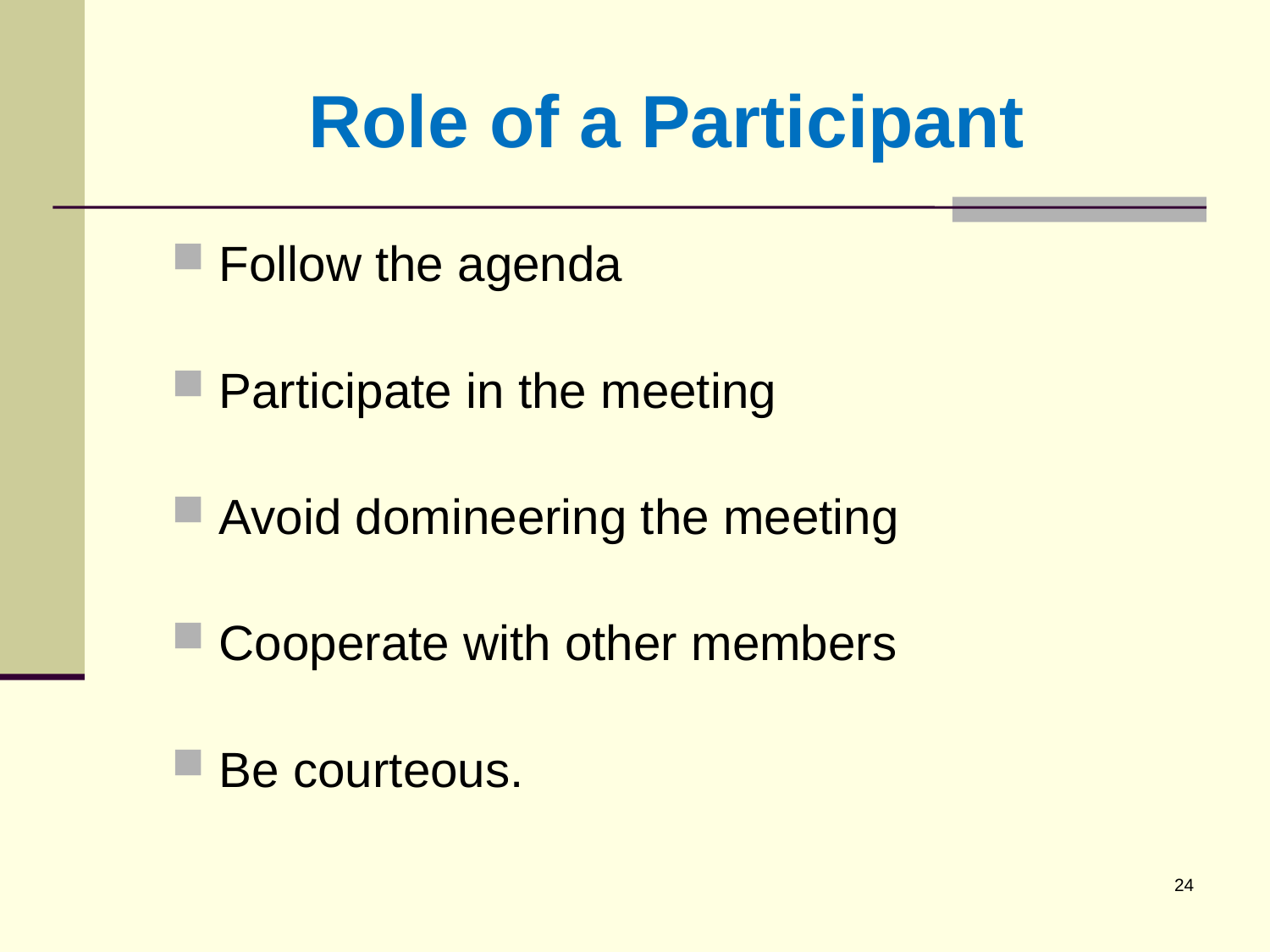

# Role of a Participant
Follow the agenda

Participate in the meeting

Avoid domineering the meeting

Cooperate with other members

Be courteous.
24